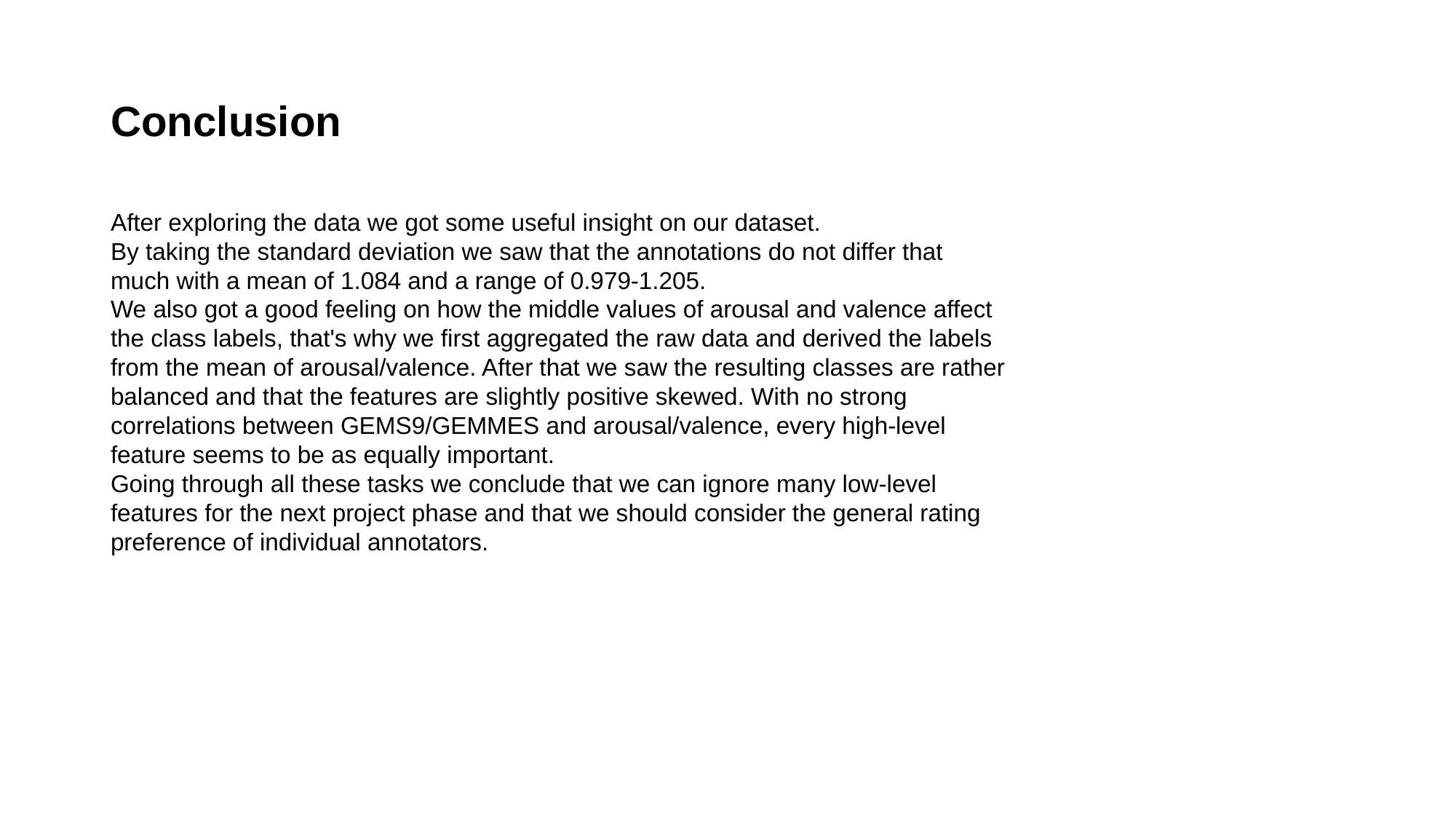

# Conclusion
After exploring the data we got some useful insight on our dataset.
By taking the standard deviation we saw that the annotations do not differ that much with a mean of 1.084 and a range of 0.979-1.205.
We also got a good feeling on how the middle values of arousal and valence affect the class labels, that's why we first aggregated the raw data and derived the labels from the mean of arousal/valence. After that we saw the resulting classes are rather balanced and that the features are slightly positive skewed. With no strong correlations between GEMS9/GEMMES and arousal/valence, every high-level feature seems to be as equally important.
Going through all these tasks we conclude that we can ignore many low-level features for the next project phase and that we should consider the general rating preference of individual annotators.